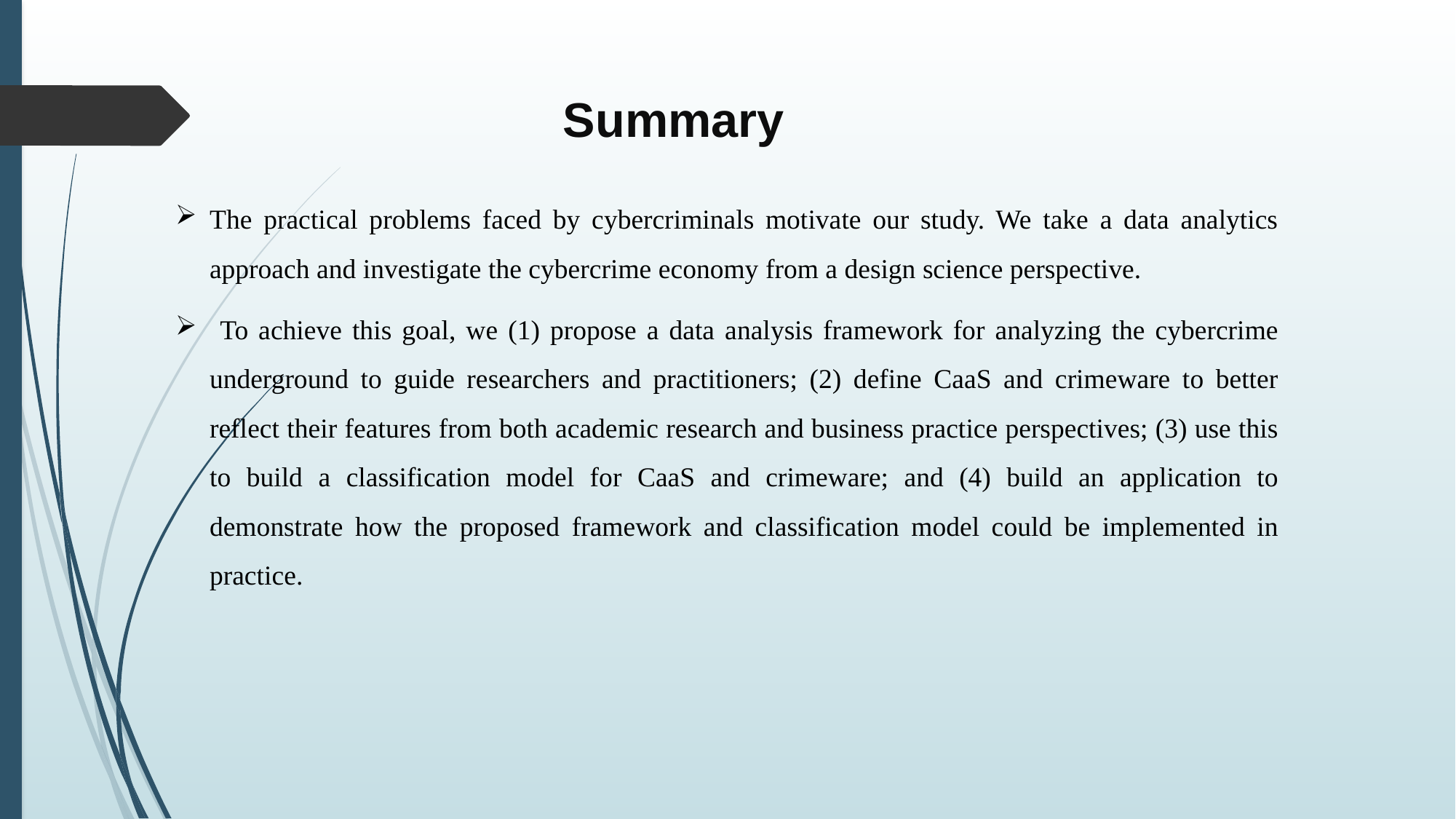

Summary

The practical problems faced by cybercriminals motivate our study. We take a data analytics approach and investigate the cybercrime economy from a design science perspective.
 To achieve this goal, we (1) propose a data analysis framework for analyzing the cybercrime underground to guide researchers and practitioners; (2) define CaaS and crimeware to better reflect their features from both academic research and business practice perspectives; (3) use this to build a classification model for CaaS and crimeware; and (4) build an application to demonstrate how the proposed framework and classification model could be implemented in practice.